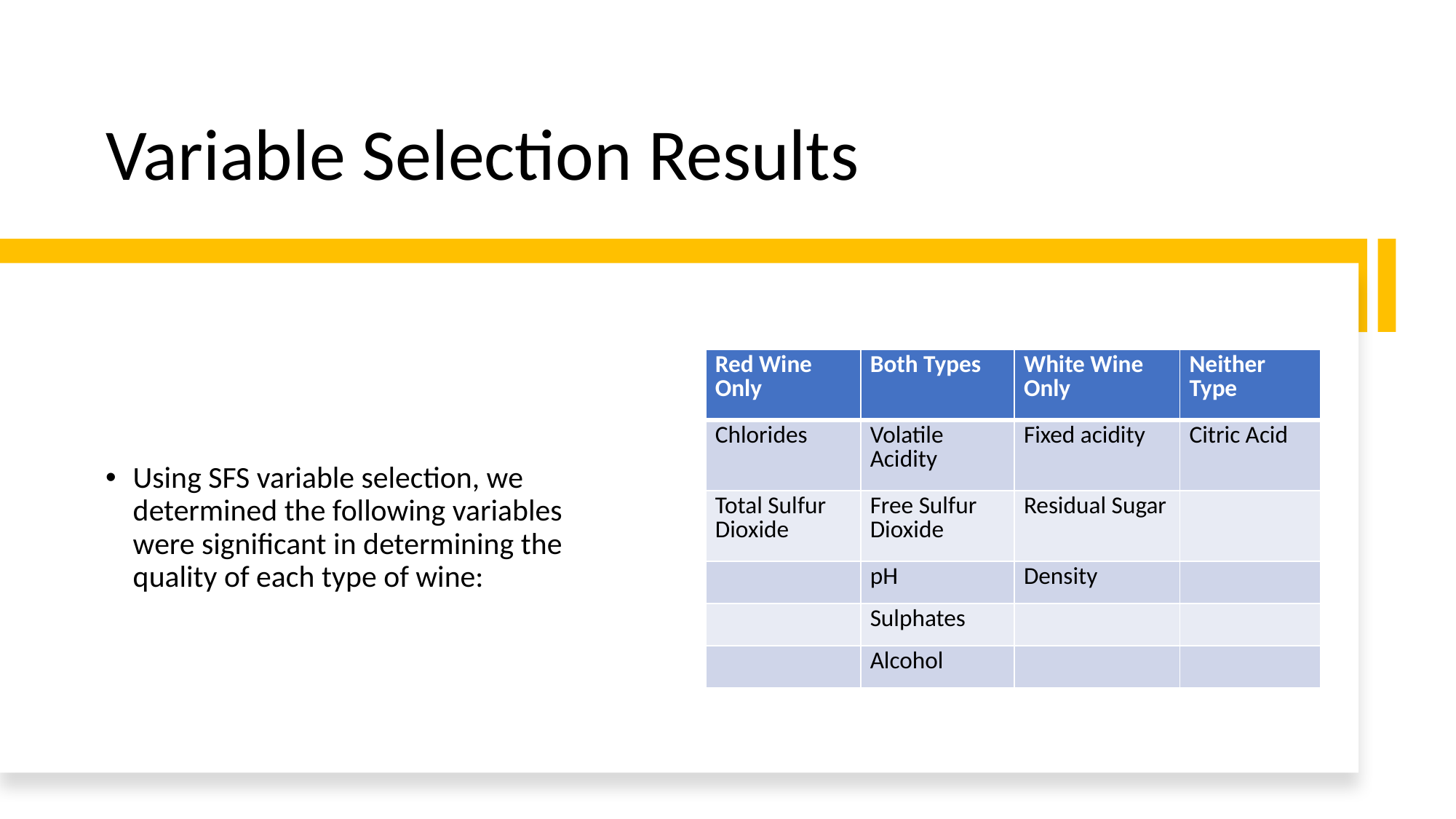

# Variable Selection Results

Using SFS variable selection, we determined the following variables were significant in determining the quality of each type of wine:
| Red Wine Only | Both Types | White Wine Only | Neither Type |
| --- | --- | --- | --- |
| Chlorides | Volatile Acidity | Fixed acidity | Citric Acid |
| Total Sulfur Dioxide | Free Sulfur Dioxide | Residual Sugar |  |
|  | pH | Density |  |
|  | Sulphates |  |  |
|  | Alcohol |  |  |